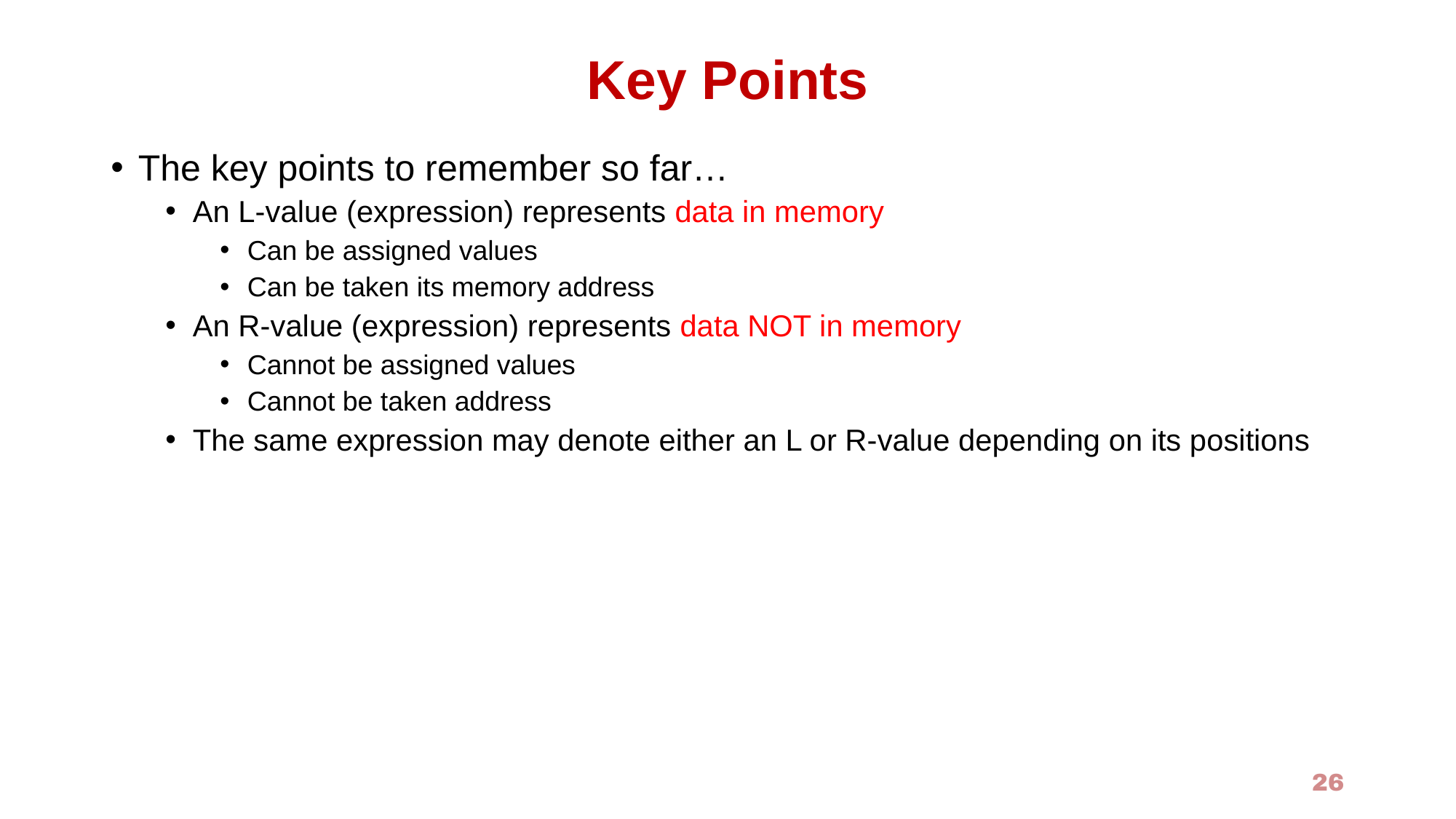

# Key Points
The key points to remember so far…
An L-value (expression) represents data in memory
Can be assigned values
Can be taken its memory address
An R-value (expression) represents data NOT in memory
Cannot be assigned values
Cannot be taken address
The same expression may denote either an L or R-value depending on its positions
26